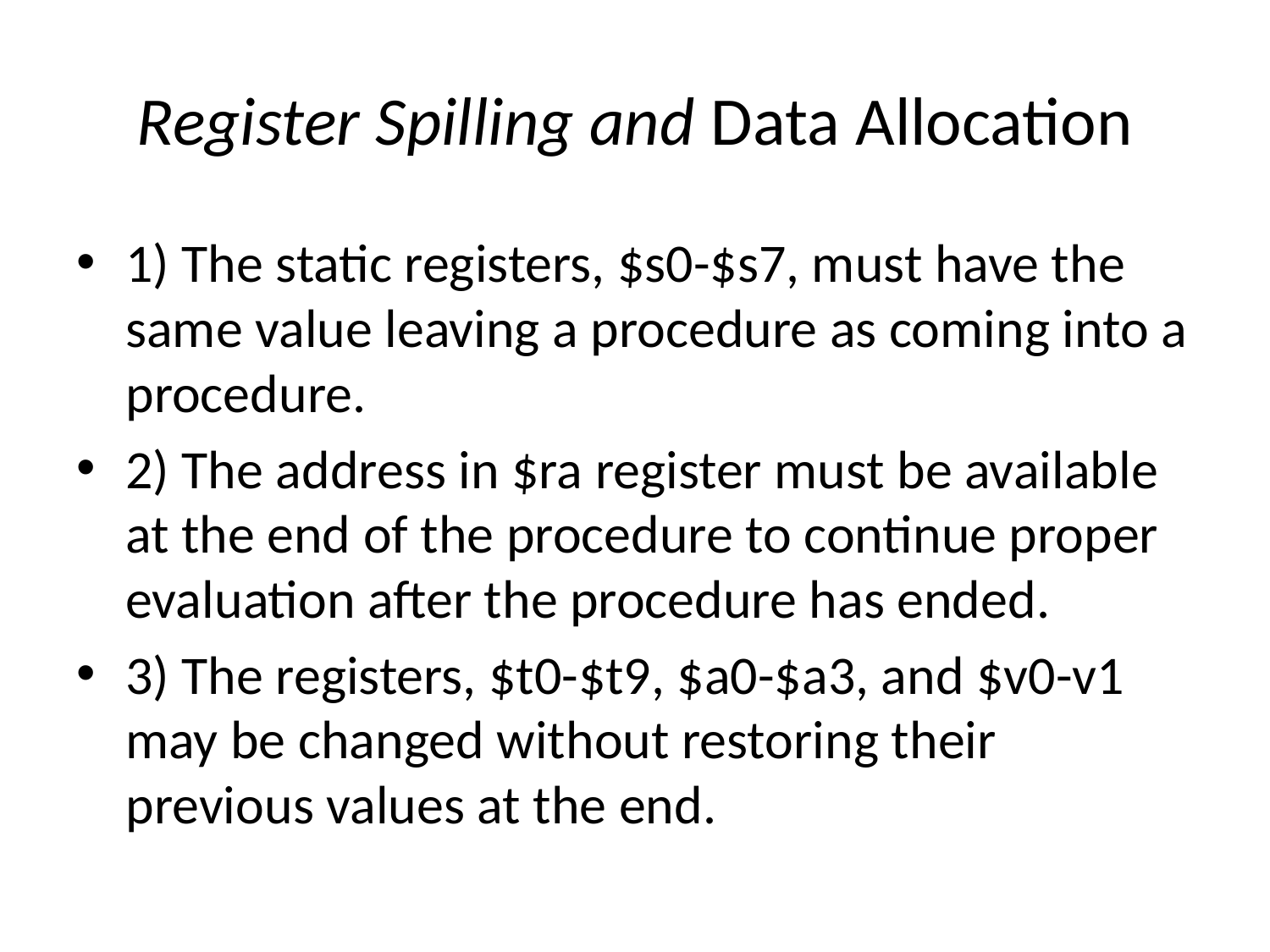

# Register Spilling and Data Allocation
1) The static registers, $s0-$s7, must have the same value leaving a procedure as coming into a procedure.
2) The address in $ra register must be available at the end of the procedure to continue proper evaluation after the procedure has ended.
3) The registers, $t0-$t9, $a0-$a3, and $v0-v1 may be changed without restoring their previous values at the end.